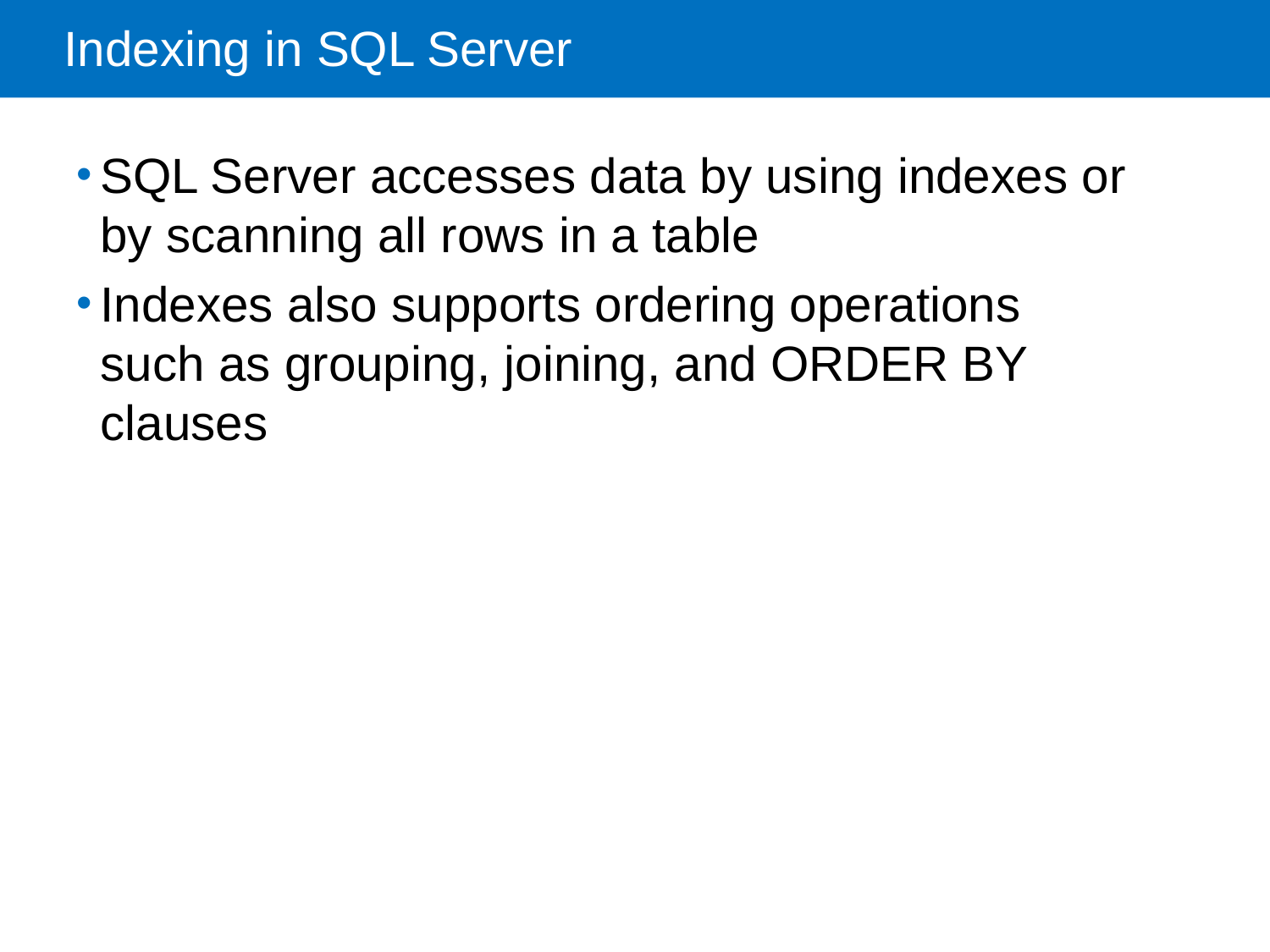

# Indexing in SQL Server
SQL Server accesses data by using indexes or by scanning all rows in a table
Indexes also supports ordering operations such as grouping, joining, and ORDER BY clauses